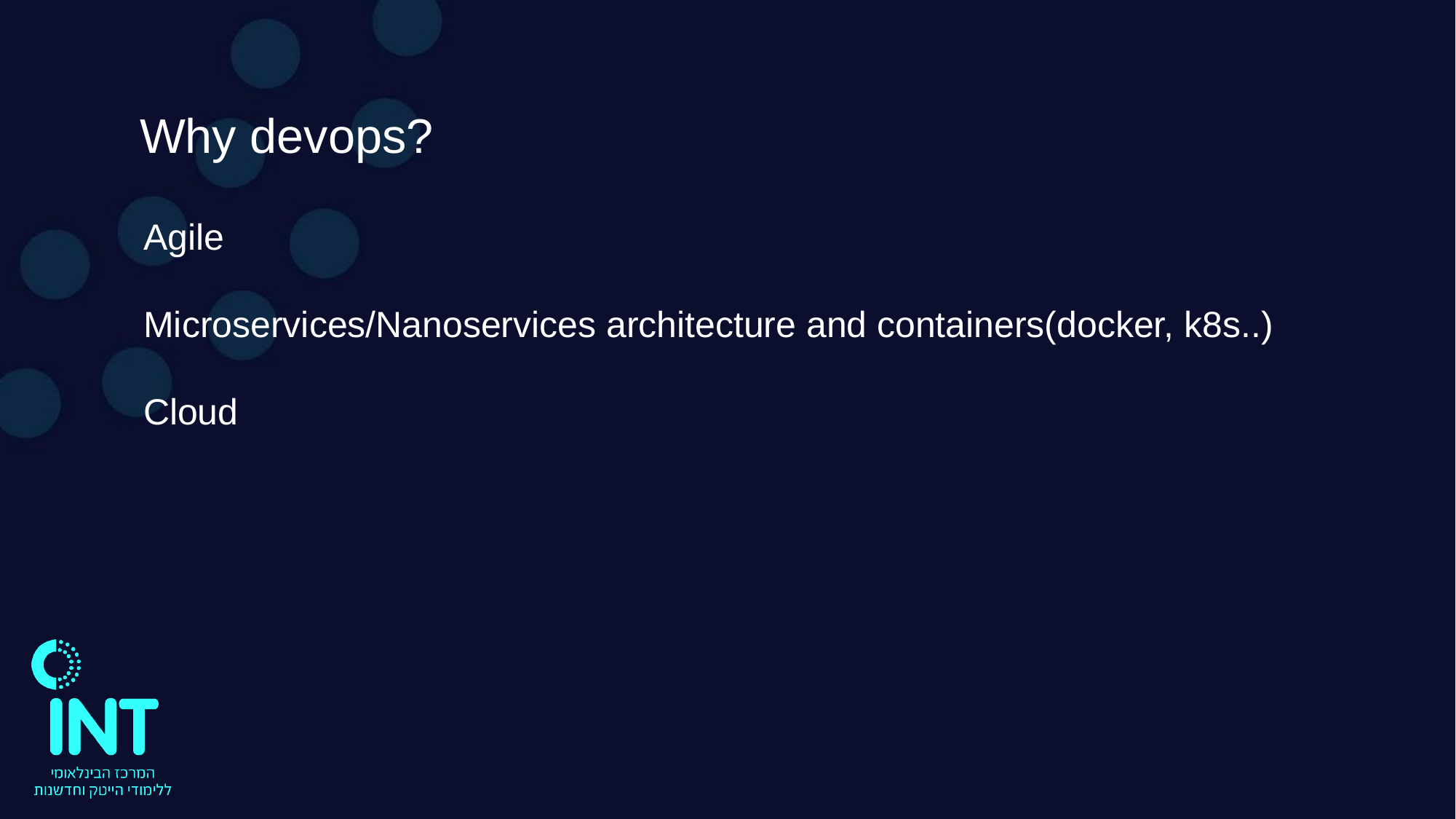

Why devops?
Agile

Microservices/Nanoservices architecture and containers(docker, k8s..)

Cloud